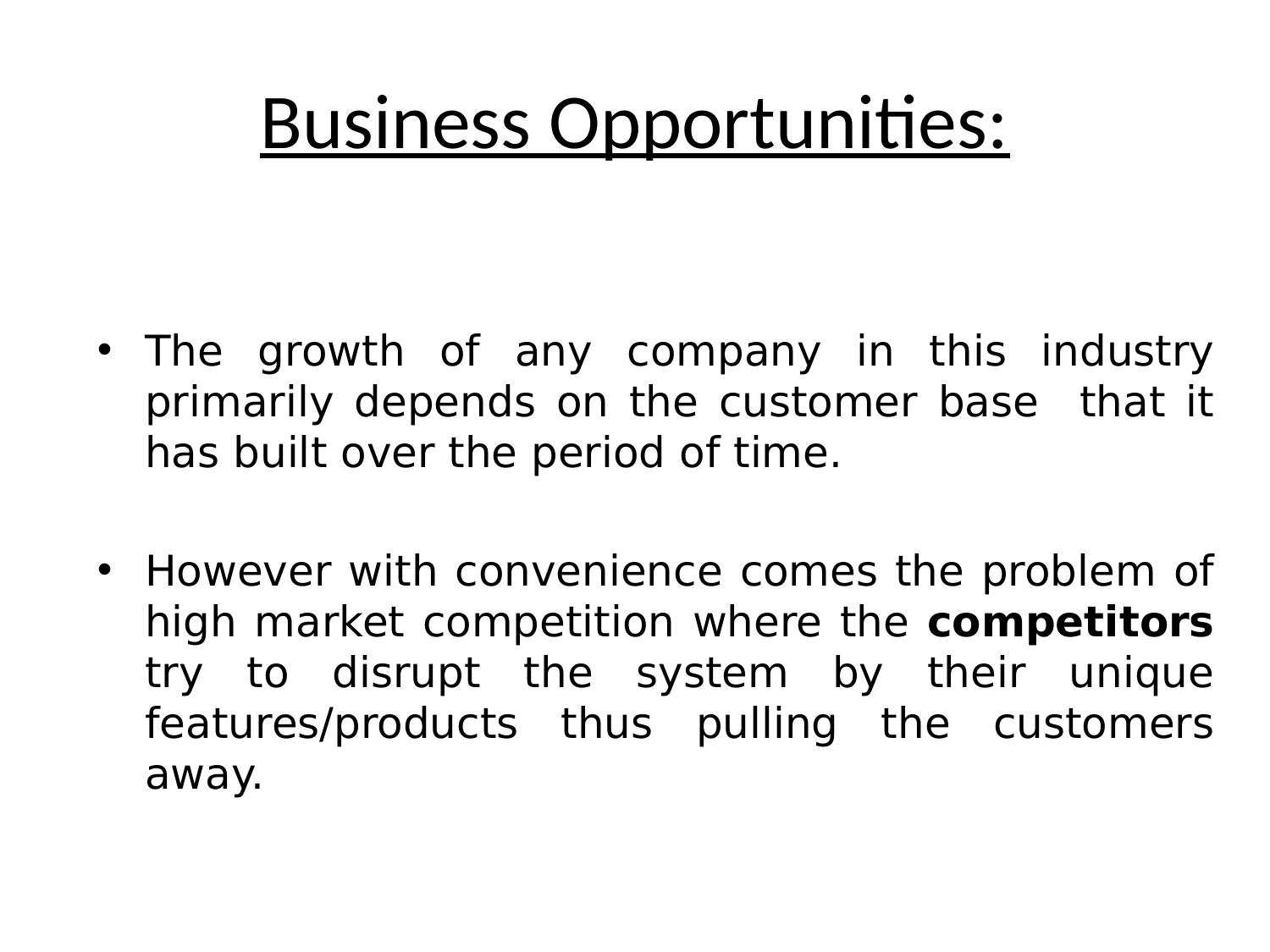

# Business Opportunities:
The growth of any company in this industry primarily depends on the customer base  that it has built over the period of time.

However with convenience comes the problem of high market competition where the competitors try to disrupt the system by their unique features/products thus pulling the customers away.